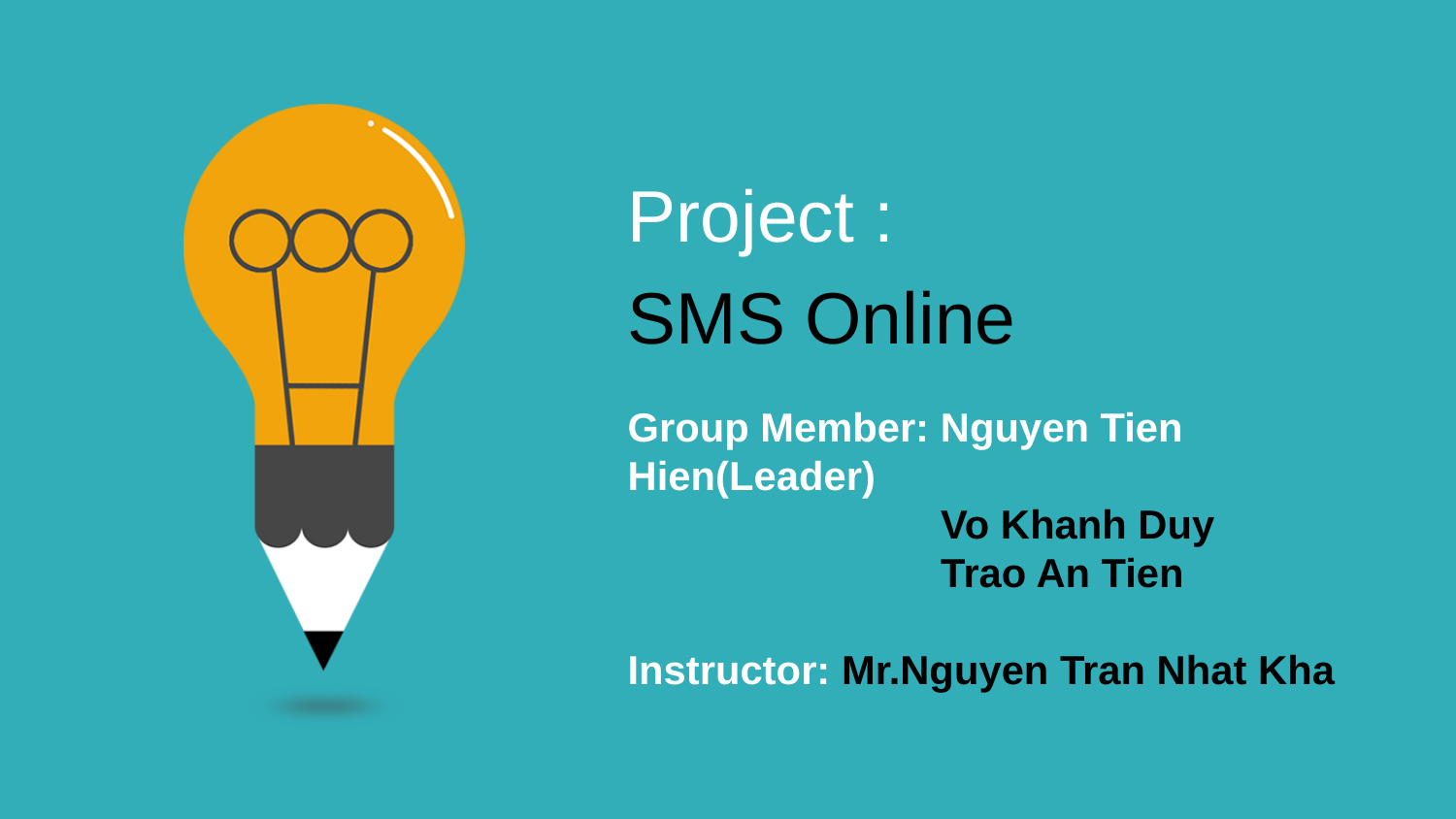

Project :
SMS Online
Group Member: Nguyen Tien Hien(Leader)
	               Vo Khanh Duy
	               Trao An Tien

Instructor: Mr.Nguyen Tran Nhat Kha